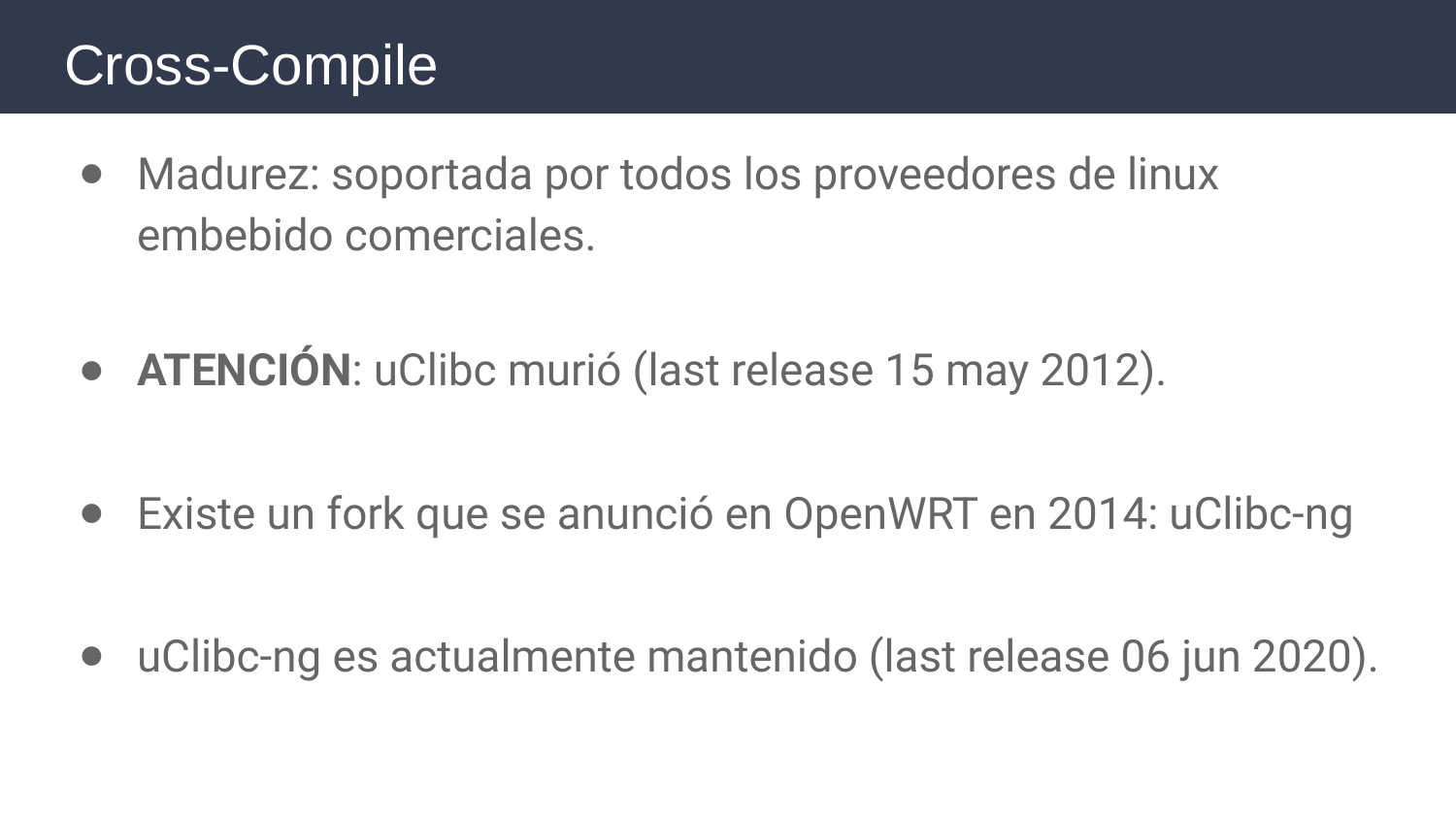

# Cross-Compile

Madurez: soportada por todos los proveedores de linux embebido comerciales.
ATENCIÓN: uClibc murió (last release 15 may 2012).
Existe un fork que se anunció en OpenWRT en 2014: uClibc-ng
uClibc-ng es actualmente mantenido (last release 06 jun 2020).